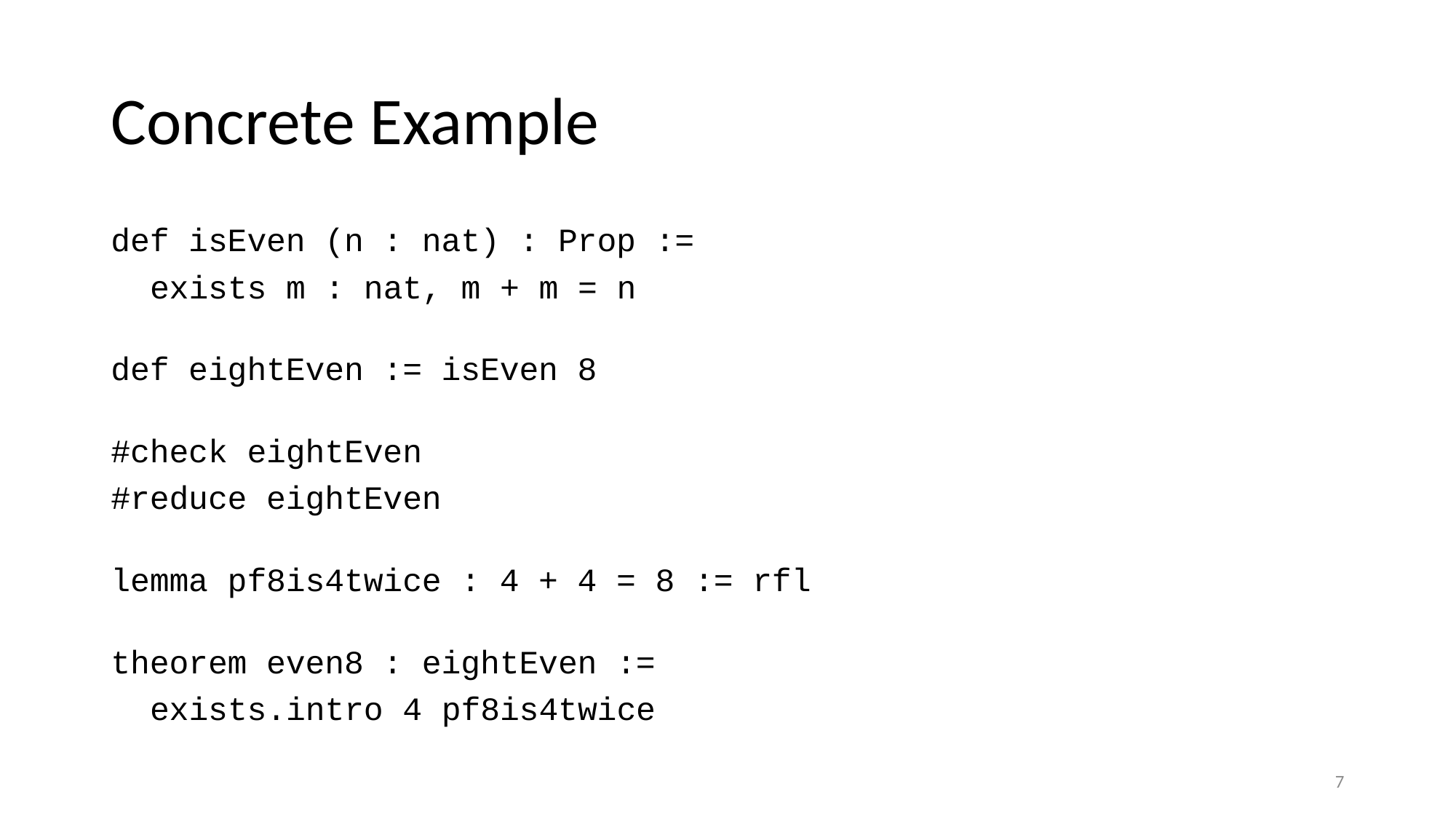

# Concrete Example
def isEven (n : nat) : Prop :=
  exists m : nat, m + m = n
def eightEven := isEven 8
#check eightEven
#reduce eightEven
lemma pf8is4twice : 4 + 4 = 8 := rfl
theorem even8 : eightEven :=
  exists.intro 4 pf8is4twice
7